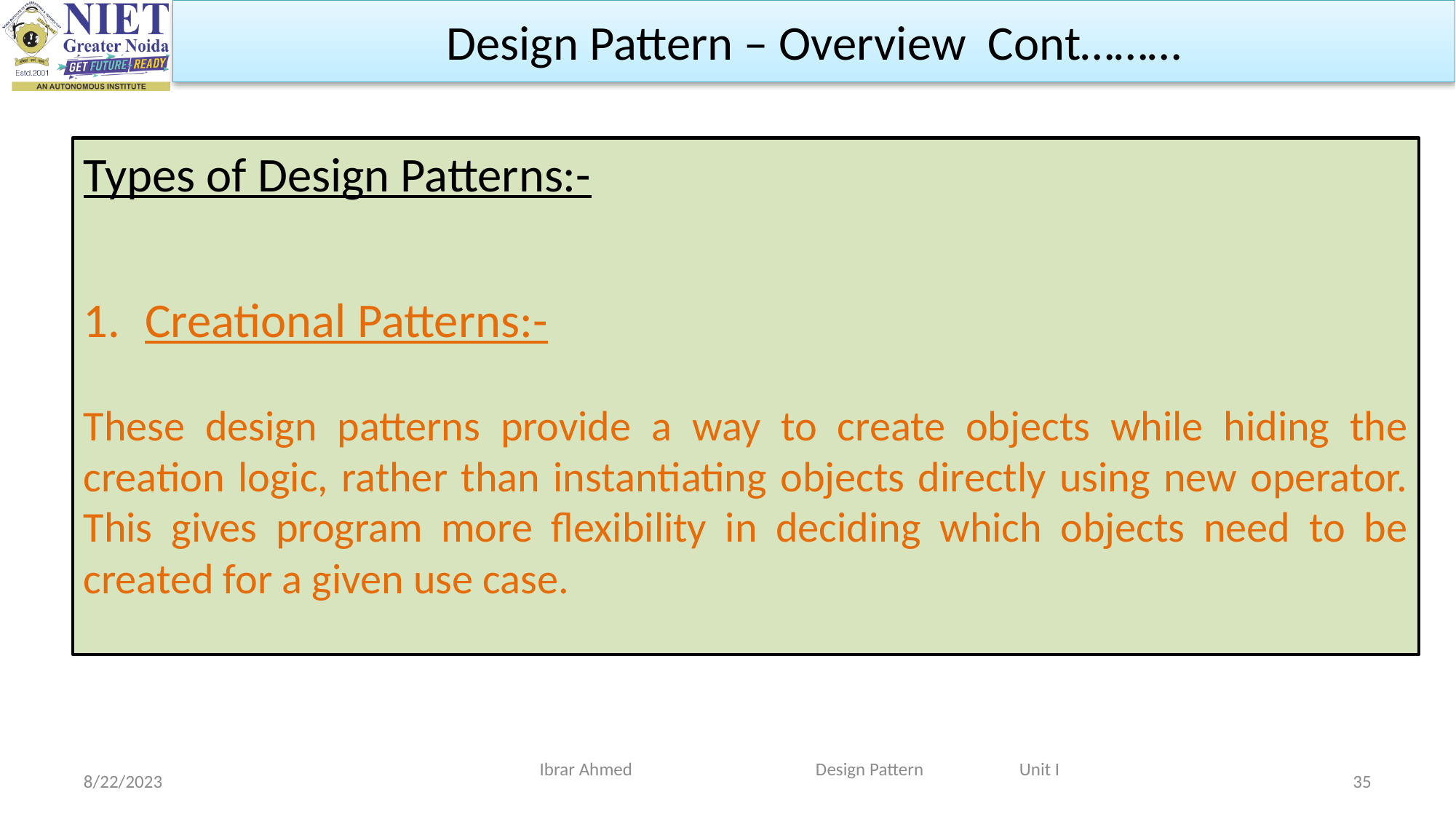

Design Pattern – Overview  Cont………
Types of Design Patterns:-

Creational Patterns:-

These design patterns provide a way to create objects while hiding the creation logic, rather than instantiating objects directly using new operator. This gives program more flexibility in deciding which objects need to be created for a given use case.

Ibrar Ahmed                                            Design Pattern                       Unit I
8/22/2023
35